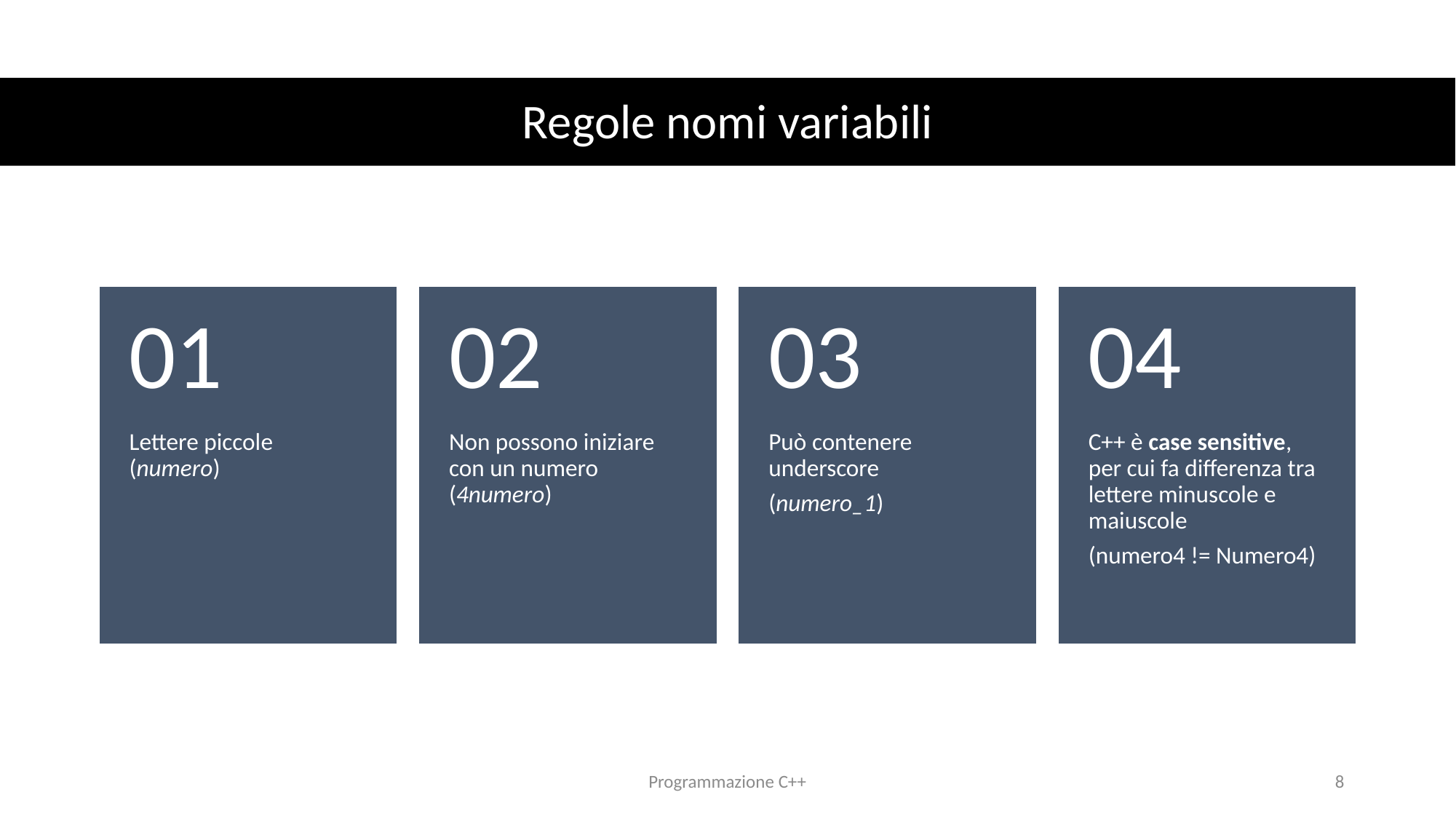

# Regole nomi variabili
Lettere piccole (numero)
01
Non possono iniziare con un numero (4numero)
02
Può contenere underscore
(numero_1)
03
C++ è case sensitive, per cui fa differenza tra lettere minuscole e maiuscole
(numero4 != Numero4)
04
Programmazione C++
8